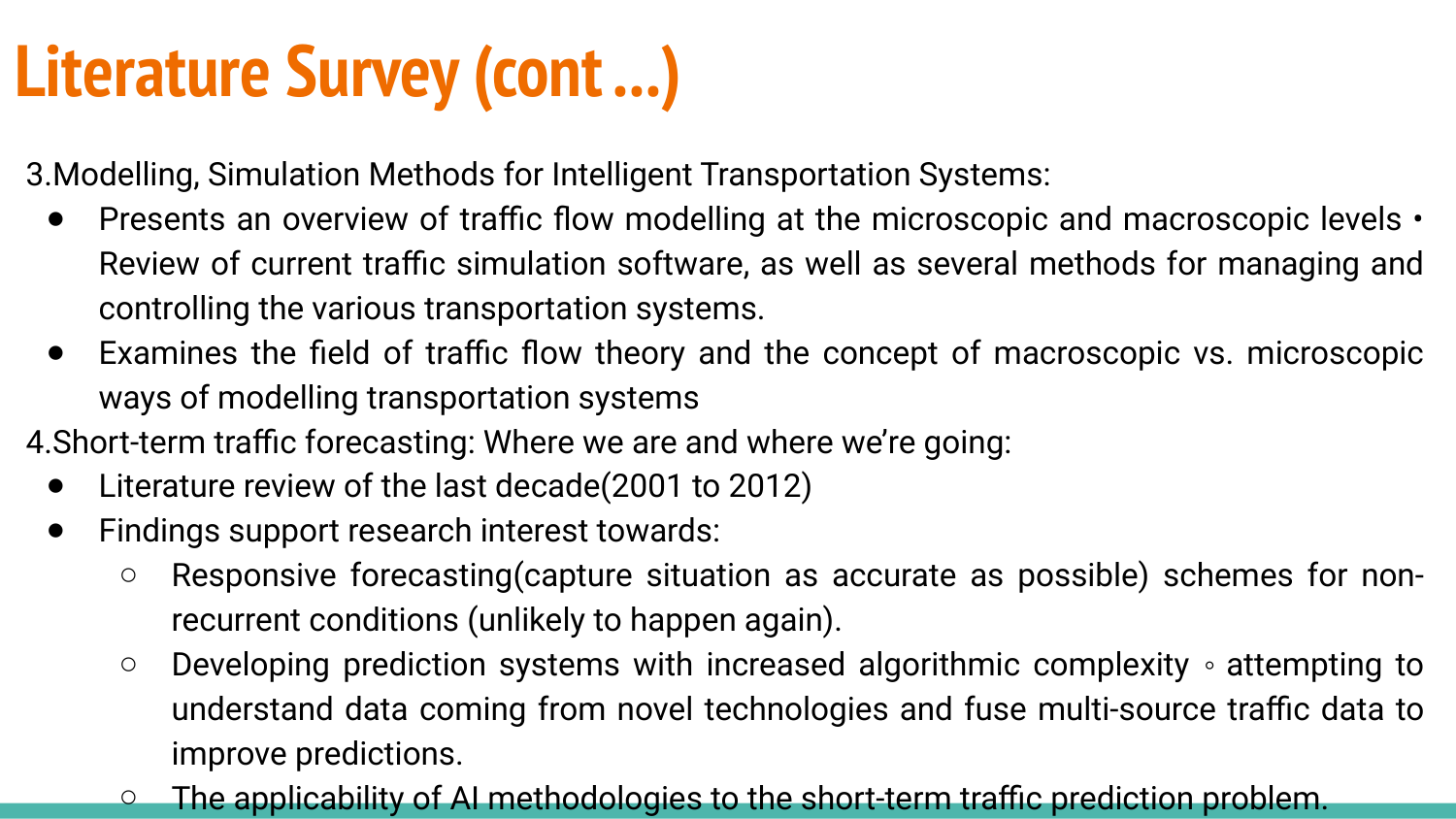

# Literature Survey (cont ...)

3.Modelling, Simulation Methods for Intelligent Transportation Systems:
Presents an overview of traffic flow modelling at the microscopic and macroscopic levels • Review of current traffic simulation software, as well as several methods for managing and controlling the various transportation systems.
Examines the field of traffic flow theory and the concept of macroscopic vs. microscopic ways of modelling transportation systems
4.Short-term traffic forecasting: Where we are and where we’re going:
Literature review of the last decade(2001 to 2012)
Findings support research interest towards:
Responsive forecasting(capture situation as accurate as possible) schemes for non-recurrent conditions (unlikely to happen again).
Developing prediction systems with increased algorithmic complexity ◦ attempting to understand data coming from novel technologies and fuse multi-source traffic data to improve predictions.
The applicability of AI methodologies to the short-term traffic prediction problem.